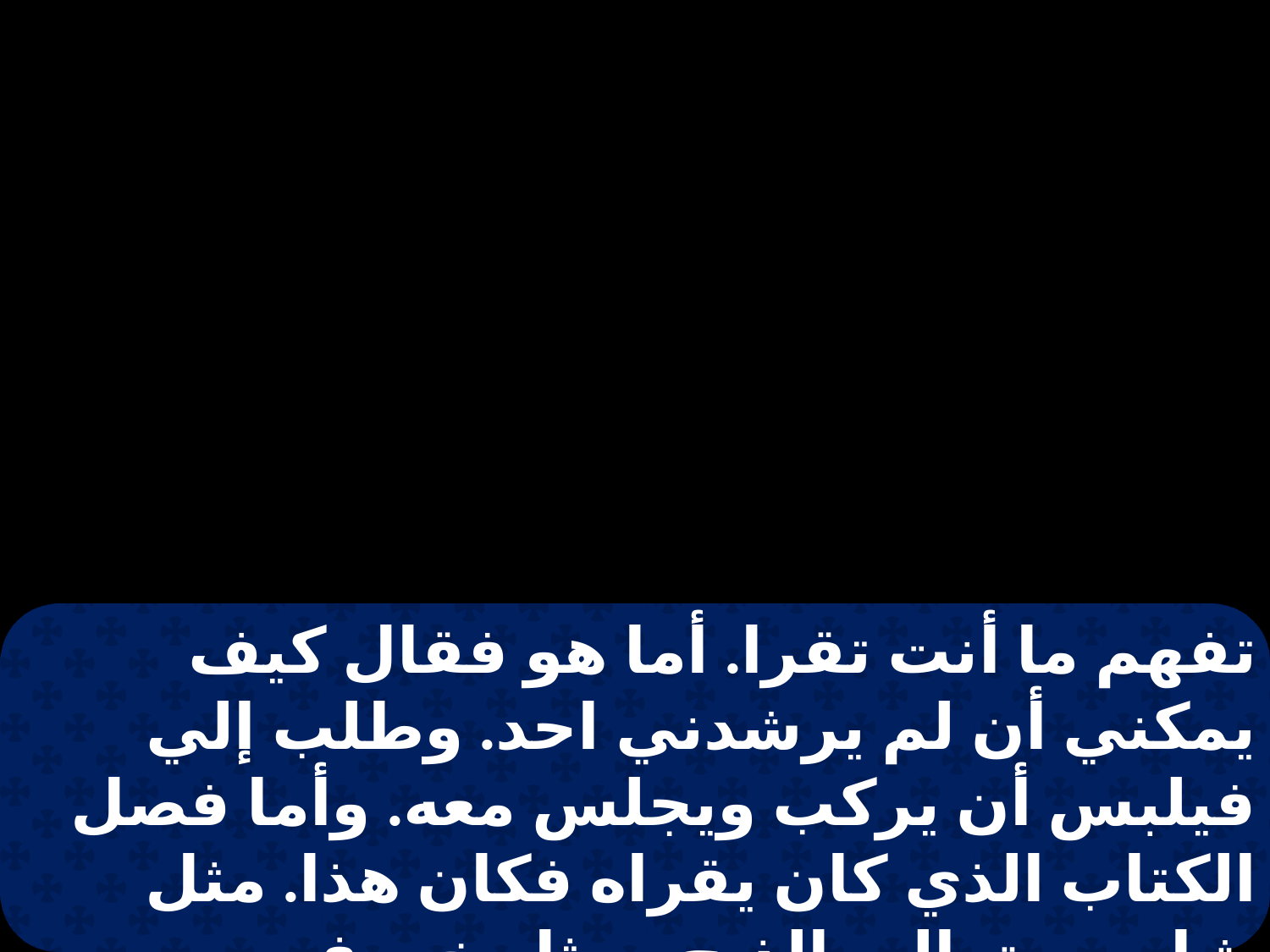

تفهم ما أنت تقرا. أما هو فقال كيف يمكني أن لم يرشدني احد. وطلب إلي فيلبس أن يركب ويجلس معه. وأما فصل الكتاب الذي كان يقراه فكان هذا. مثل شاه سيق إلي الذبح ومثل خروف